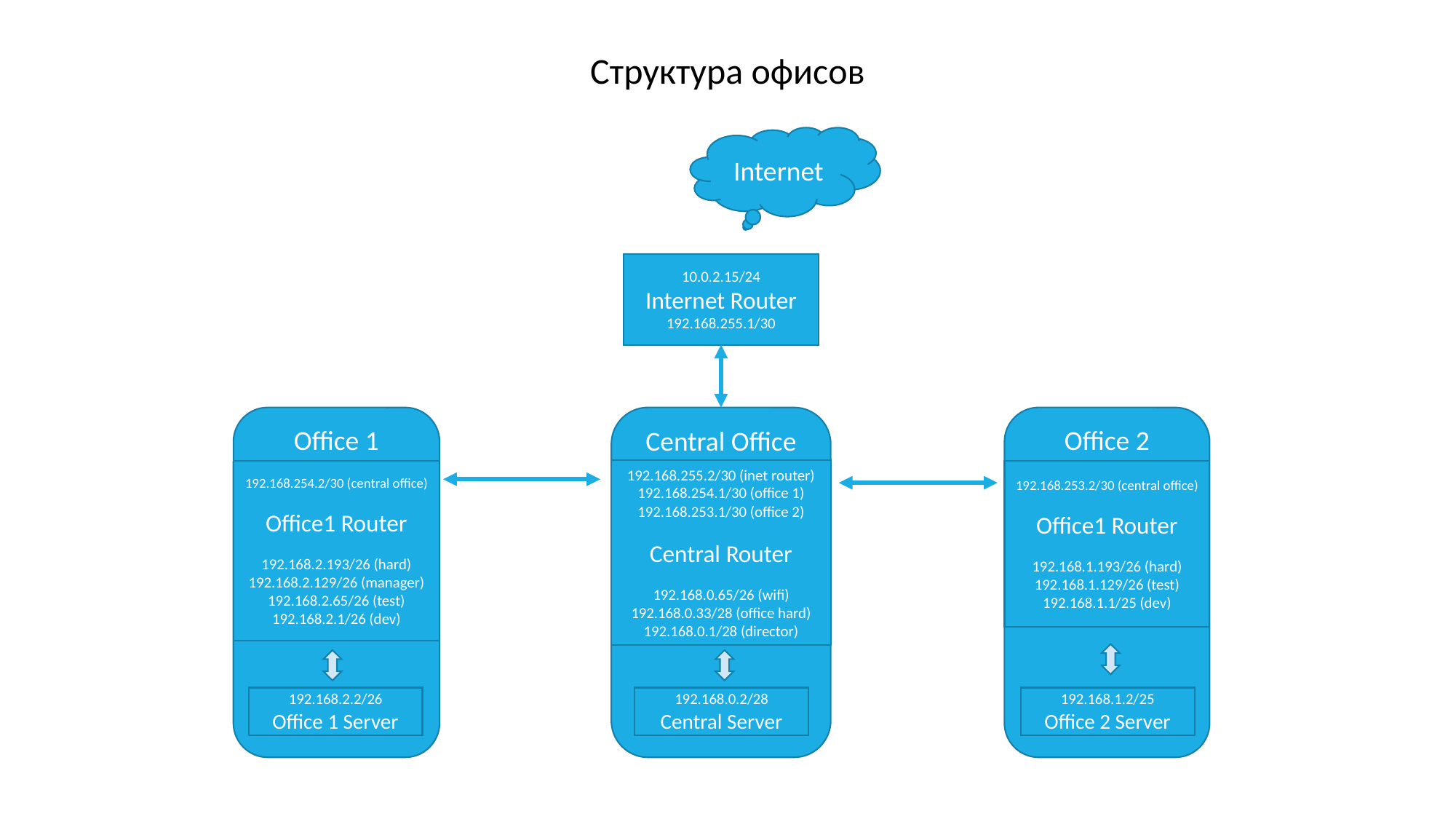

Структура офисов
Internet
10.0.2.15/24
Internet Router
192.168.255.1/30
Office 1
Central Office
Office 2
192.168.255.2/30 (inet router)
192.168.254.1/30 (office 1)
192.168.253.1/30 (office 2)

Central Router

192.168.0.65/26 (wifi)
192.168.0.33/28 (office hard)
192.168.0.1/28 (director)
192.168.254.2/30 (central office)

Office1 Router

192.168.2.193/26 (hard)
192.168.2.129/26 (manager)
192.168.2.65/26 (test)
192.168.2.1/26 (dev)
192.168.253.2/30 (central office)

Office1 Router

192.168.1.193/26 (hard)
192.168.1.129/26 (test)
192.168.1.1/25 (dev)

192.168.2.2/26
Office 1 Server
192.168.0.2/28
Central Server
192.168.1.2/25
Office 2 Server